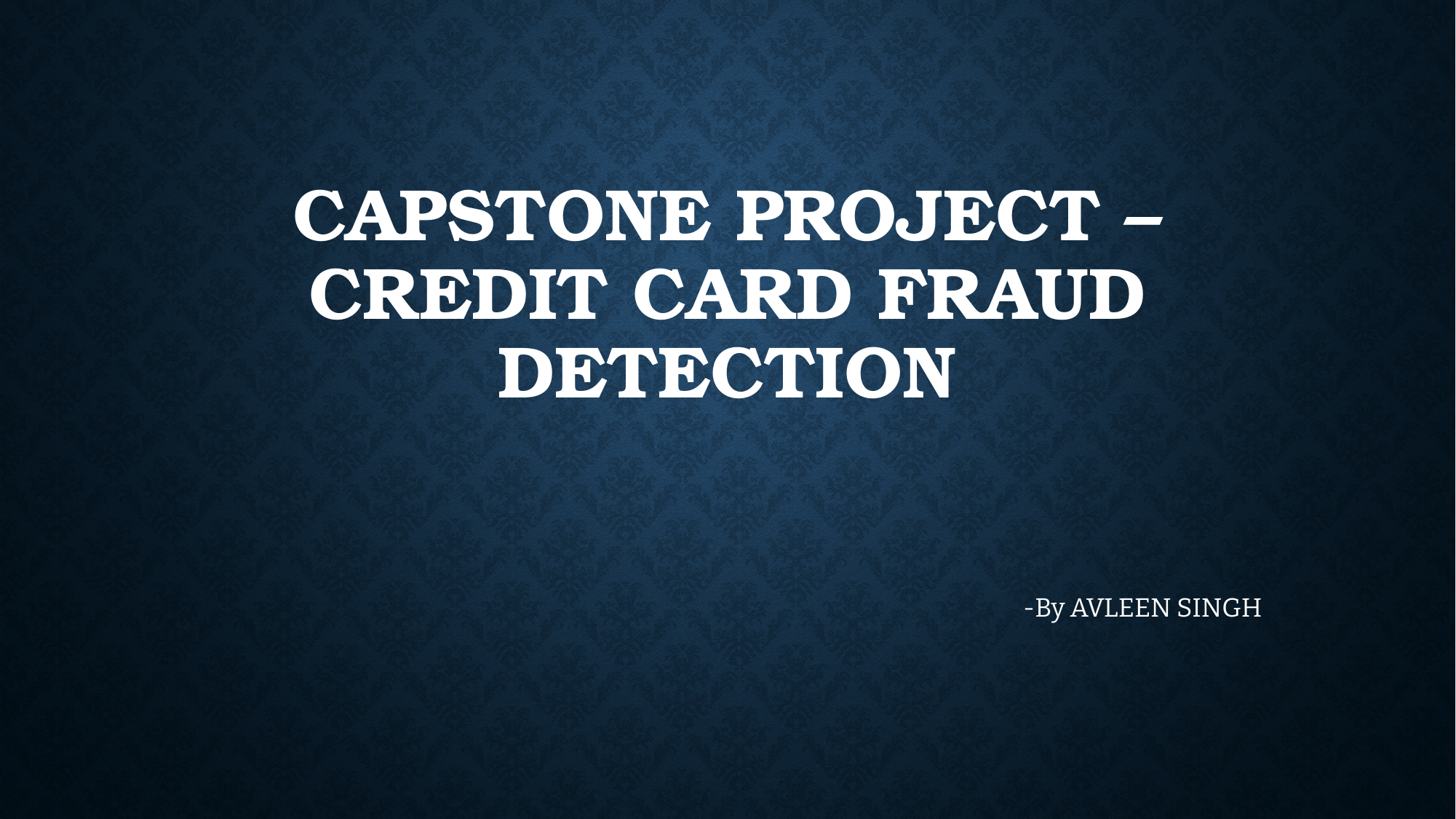

# CAPSTONE PROJECT – CREDIT CARD FRAUD DETECTION
-By AVLEEN SINGH